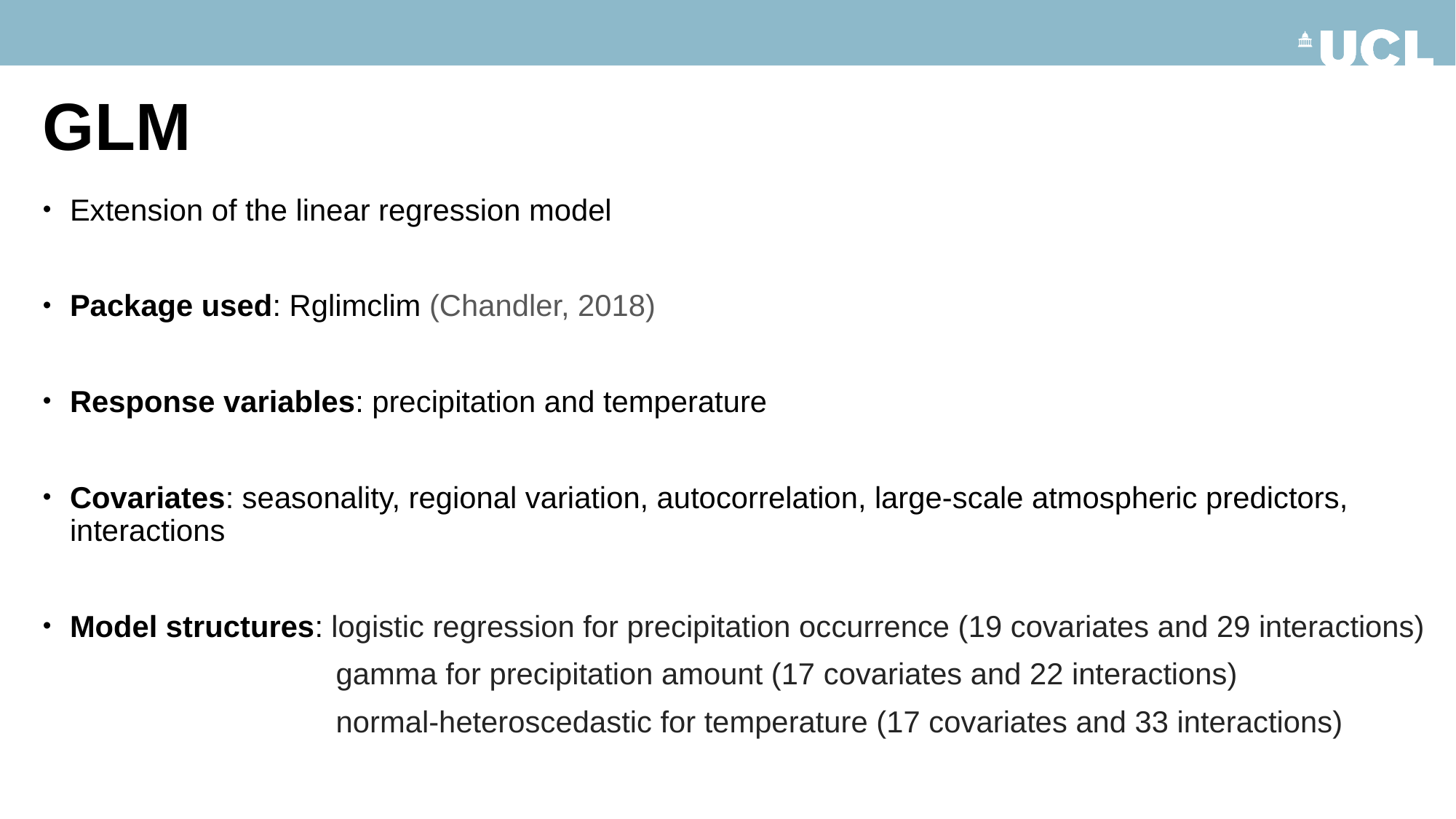

# GLM
Extension of the linear regression model

Package used: Rglimclim (Chandler, 2018)

Response variables: precipitation and temperature

Covariates: seasonality, regional variation, autocorrelation, large-scale atmospheric predictors, interactions

Model structures: logistic regression for precipitation occurrence (19 covariates and 29 interactions)
                                   gamma for precipitation amount (17 covariates and 22 interactions)
                                   normal-heteroscedastic for temperature (17 covariates and 33 interactions)